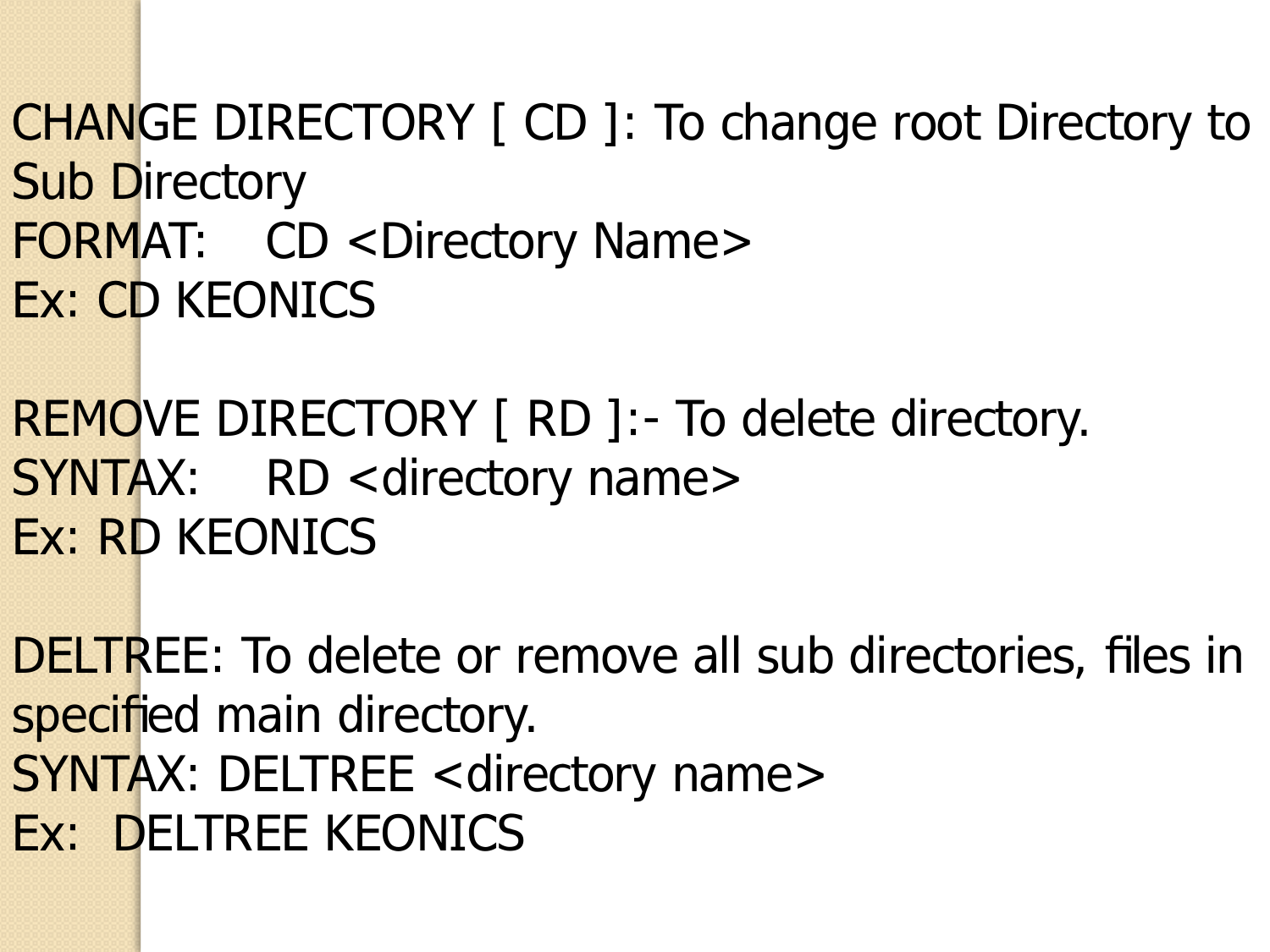

CHANGE DIRECTORY [ CD ]: To change root Directory to Sub Directory
FORMAT: 	CD <Directory Name>
Ex: CD KEONICS

REMOVE DIRECTORY [ RD ]:- To delete directory.
SYNTAX: 	RD <directory name>
Ex: RD KEONICS

DELTREE: To delete or remove all sub directories, files in specified main directory.
SYNTAX: DELTREE <directory name>
Ex:  DELTREE KEONICS